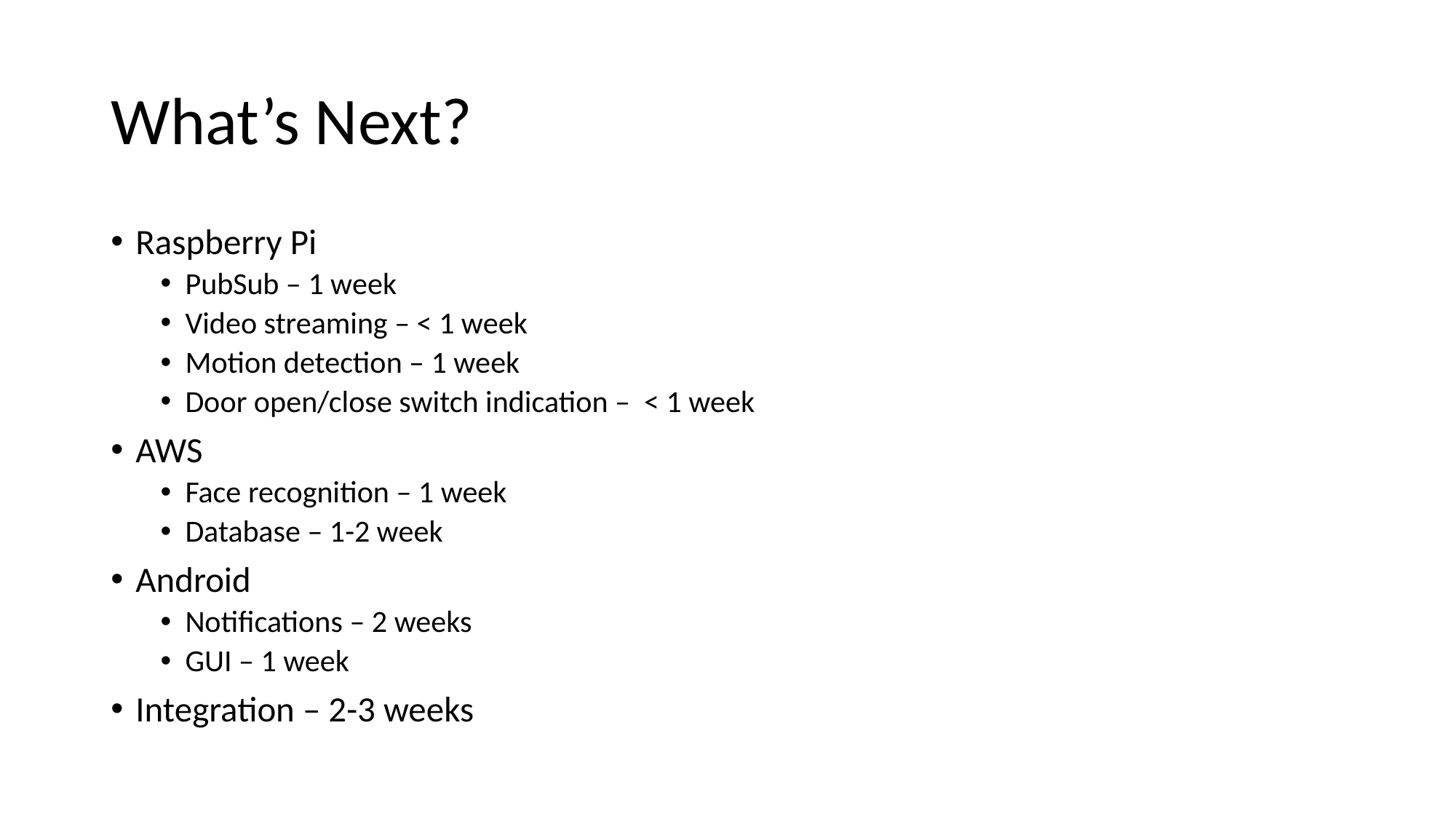

# What’s Next?
Raspberry Pi
PubSub – 1 week
Video streaming – < 1 week
Motion detection – 1 week
Door open/close switch indication –  < 1 week
AWS
Face recognition – 1 week
Database – 1-2 week
Android
Notifications – 2 weeks
GUI – 1 week
Integration – 2-3 weeks